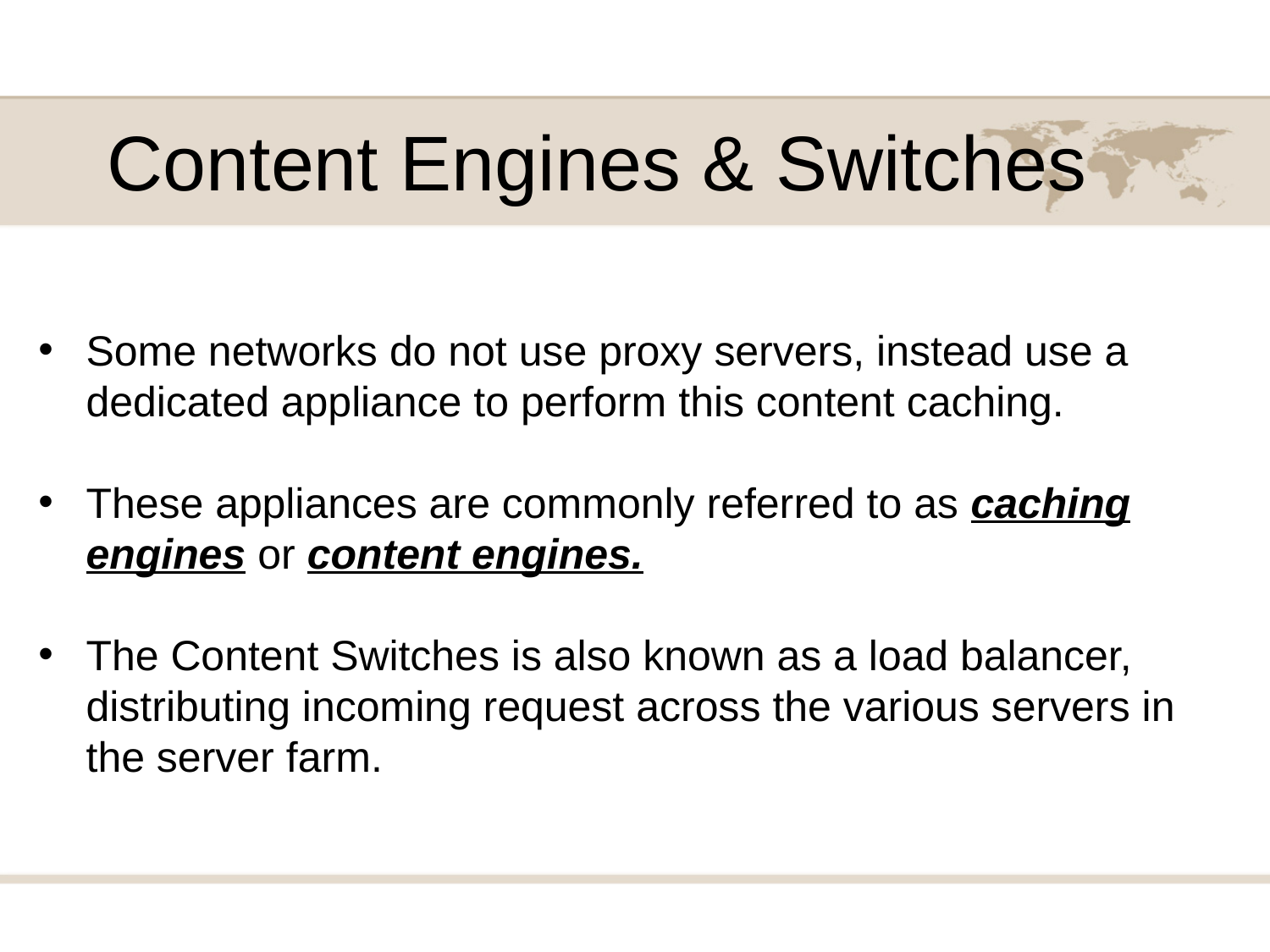

# Content Engines & Switches
Some networks do not use proxy servers, instead use a dedicated appliance to perform this content caching.

These appliances are commonly referred to as caching engines or content engines.

The Content Switches is also known as a load balancer, distributing incoming request across the various servers in the server farm.